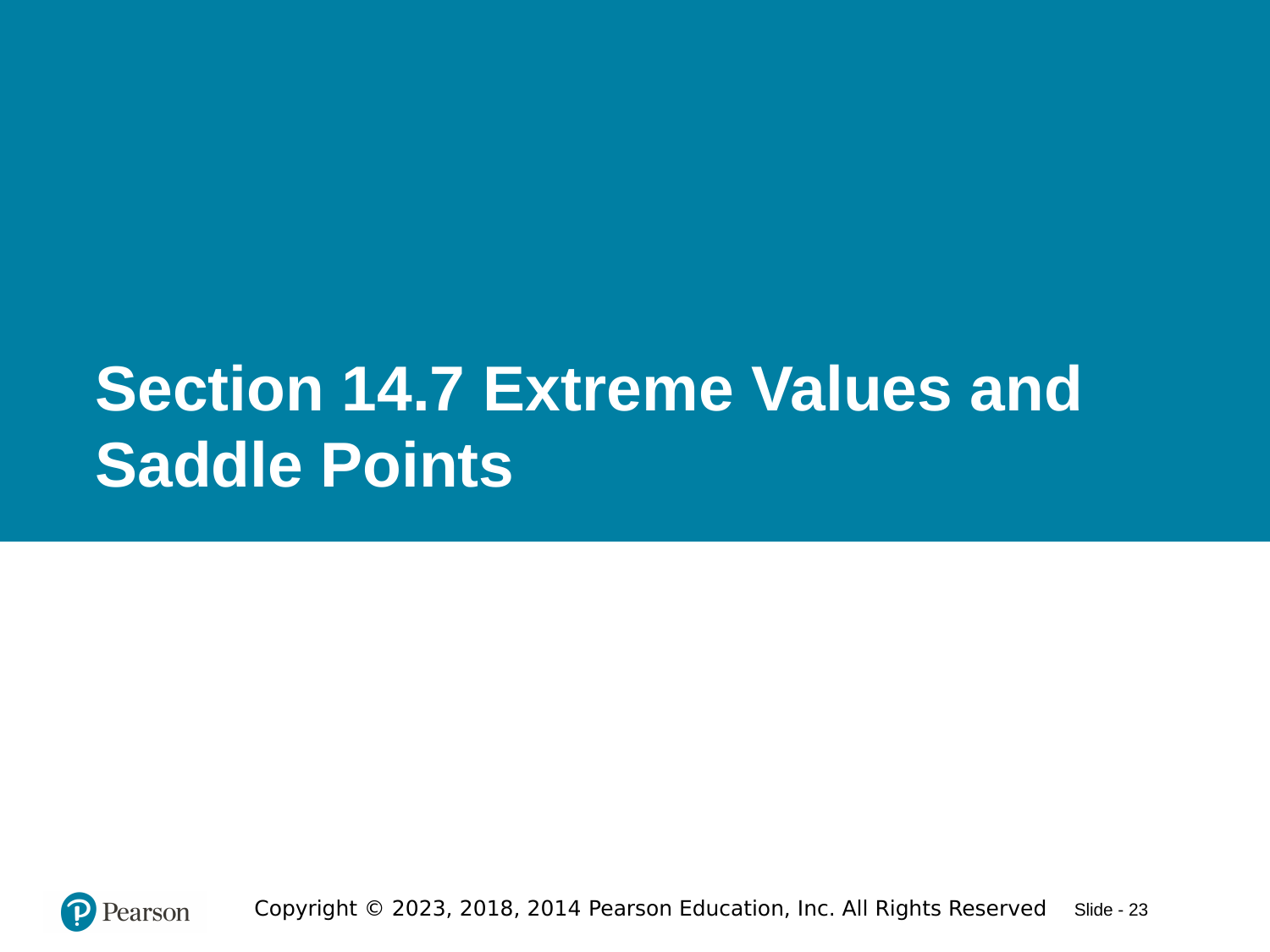

# Section 14.7 Extreme Values and Saddle Points